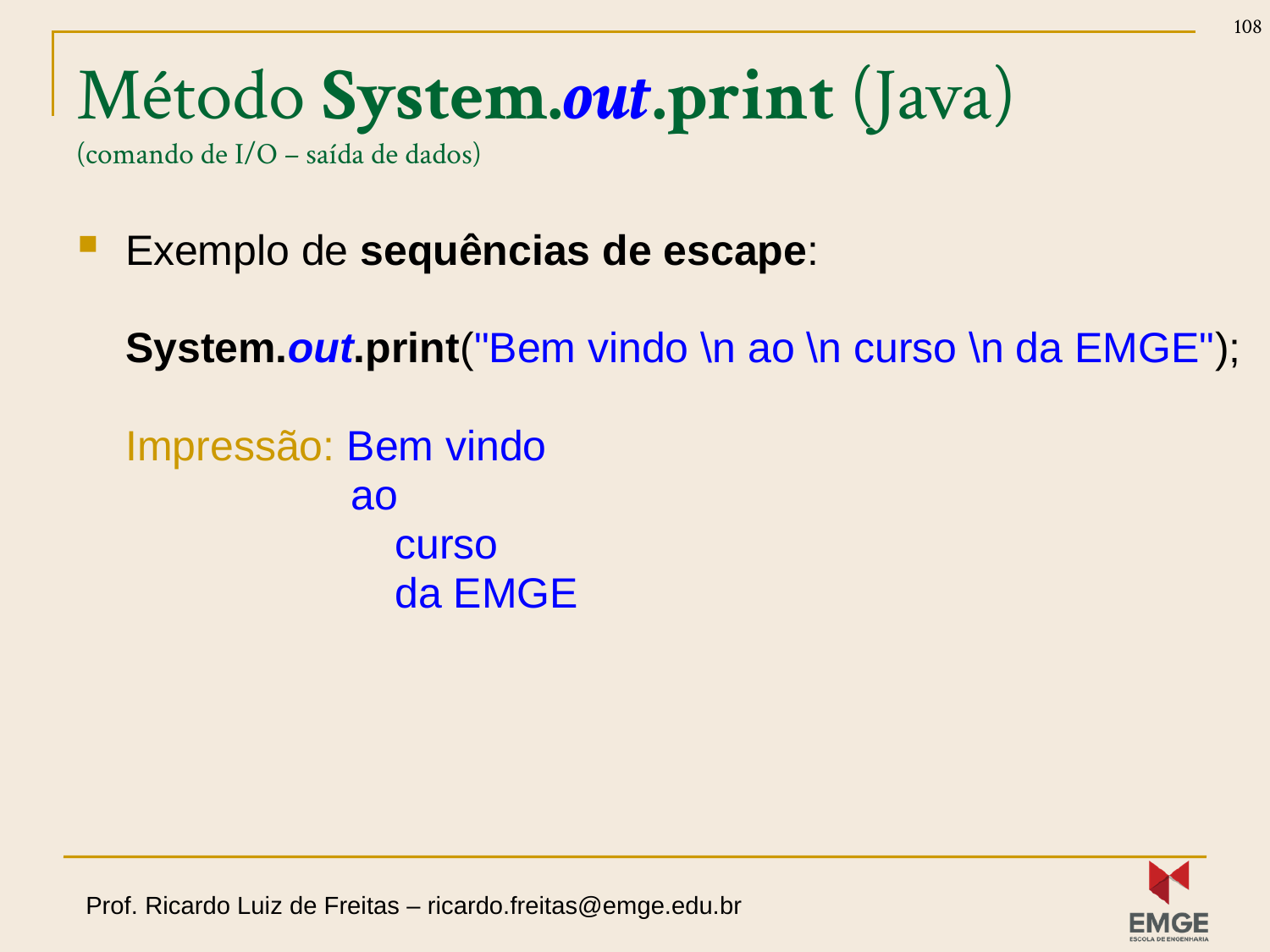

108
# Método System.out.print (Java) (comando de I/O – saída de dados)
Exemplo de sequências de escape:

System.out.print("Bem vindo \n ao \n curso \n da EMGE");

Impressão: Bem vindo
                   ao
	            curso
	            da EMGE